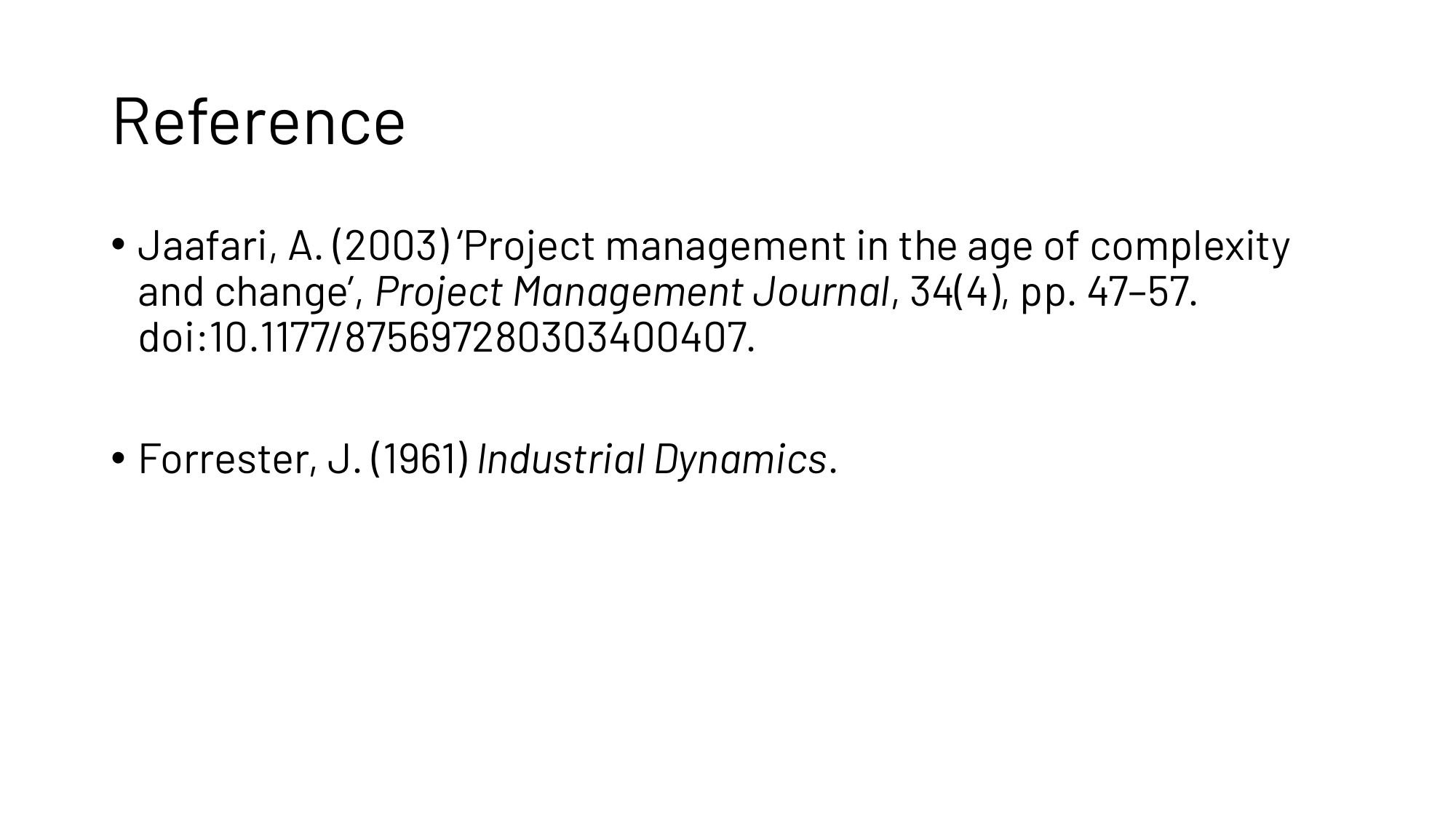

# Reference
Jaafari, A. (2003) ‘Project management in the age of complexity and change’, Project Management Journal, 34(4), pp. 47–57. doi:10.1177/875697280303400407.

Forrester, J. (1961) Industrial Dynamics.